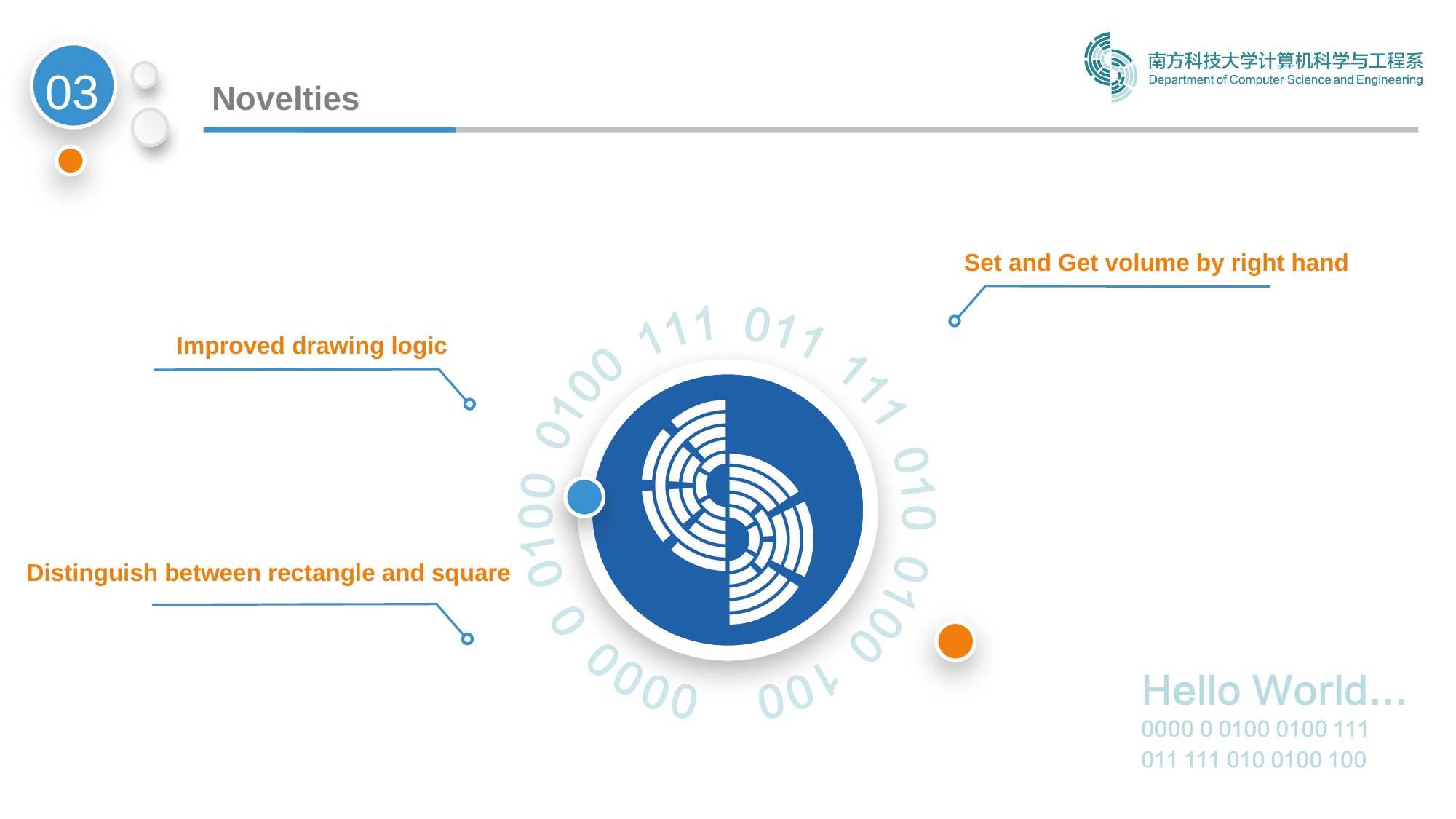

03
Novelties
Set and Get volume by right hand

Improved drawing logic

Distinguish between rectangle and square